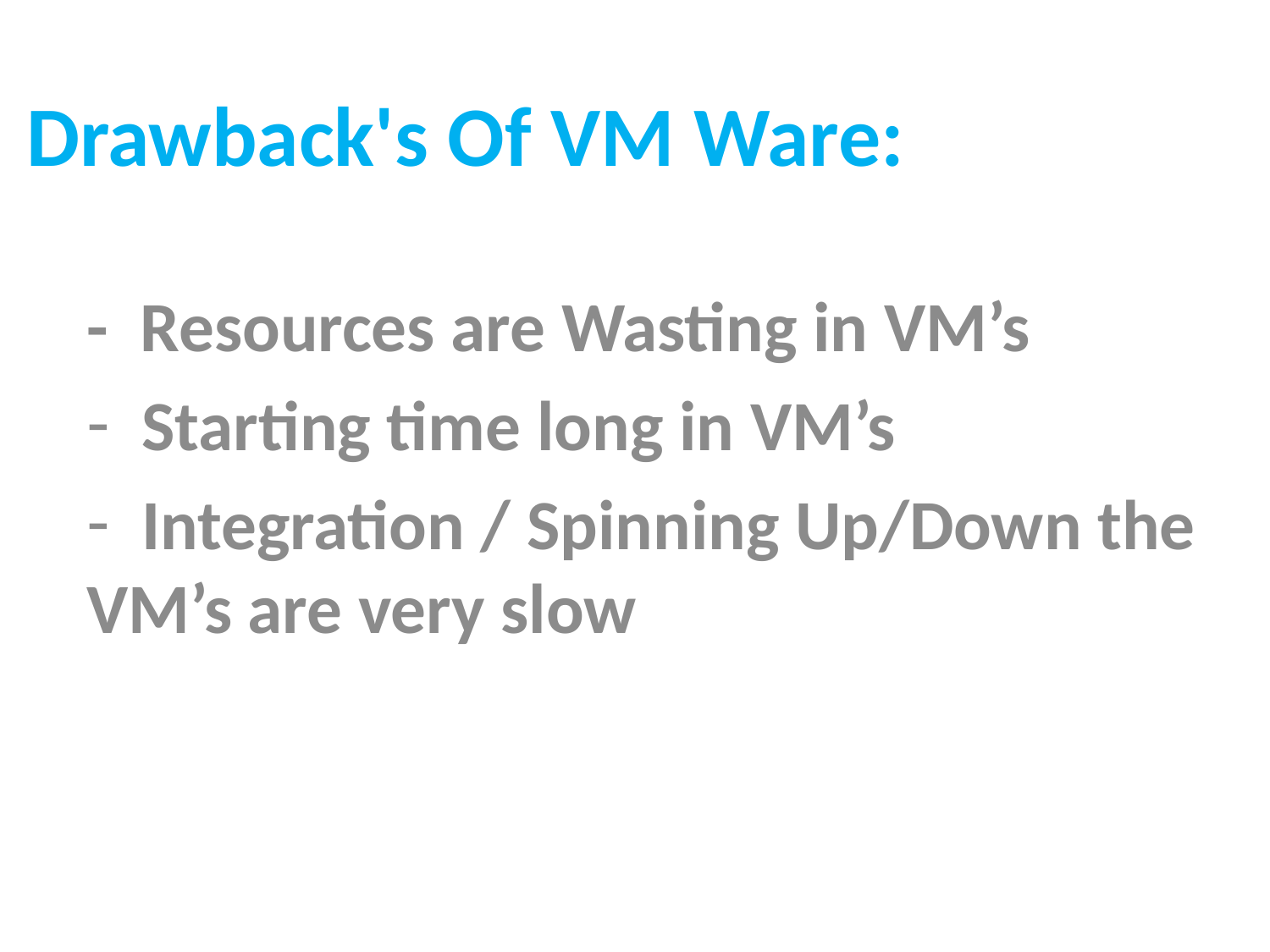

# Drawback's Of VM Ware:
-  Resources are Wasting in VM’s
  Starting time long in VM’s
  Integration / Spinning Up/Down the    VM’s are very slow